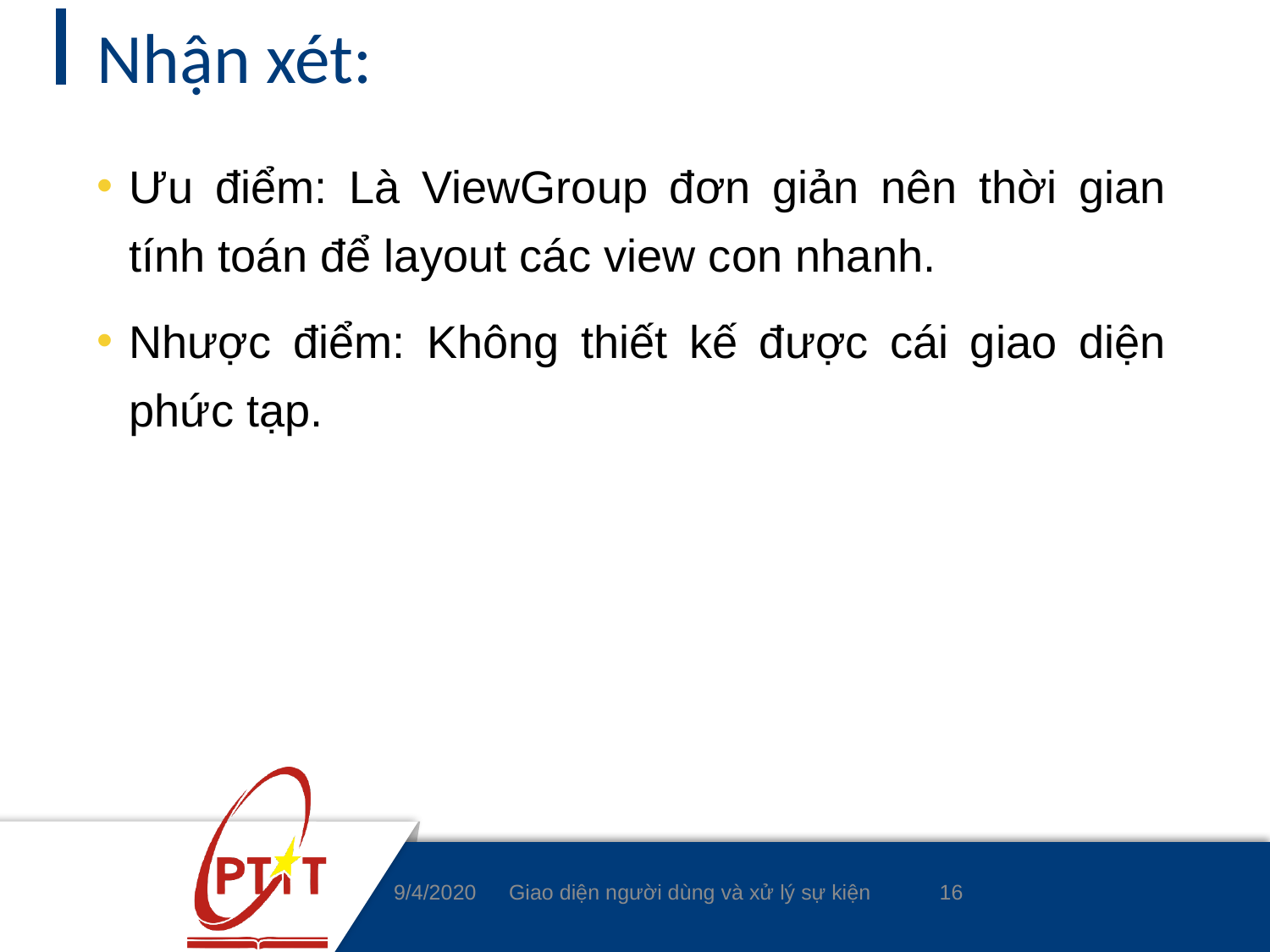

# Nhận xét:
Ưu điểm: Là ViewGroup đơn giản nên thời gian tính toán để layout các view con nhanh.
Nhược điểm: Không thiết kế được cái giao diện phức tạp.

16
9/4/2020
Giao diện người dùng và xử lý sự kiện